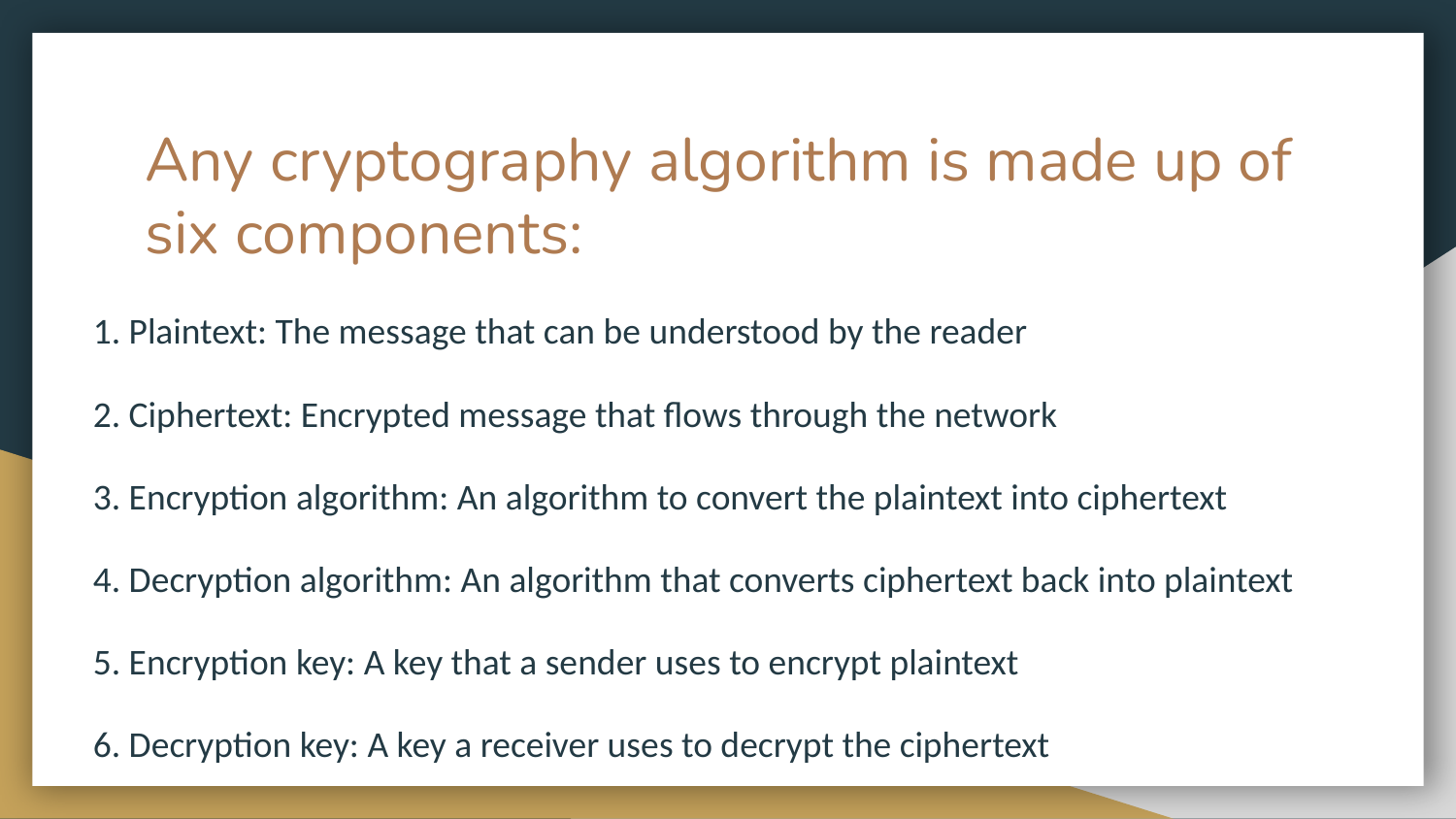

# Any cryptography algorithm is made up of six components:
1. Plaintext: The message that can be understood by the reader
2. Ciphertext: Encrypted message that flows through the network
3. Encryption algorithm: An algorithm to convert the plaintext into ciphertext
4. Decryption algorithm: An algorithm that converts ciphertext back into plaintext
5. Encryption key: A key that a sender uses to encrypt plaintext
6. Decryption key: A key a receiver uses to decrypt the ciphertext